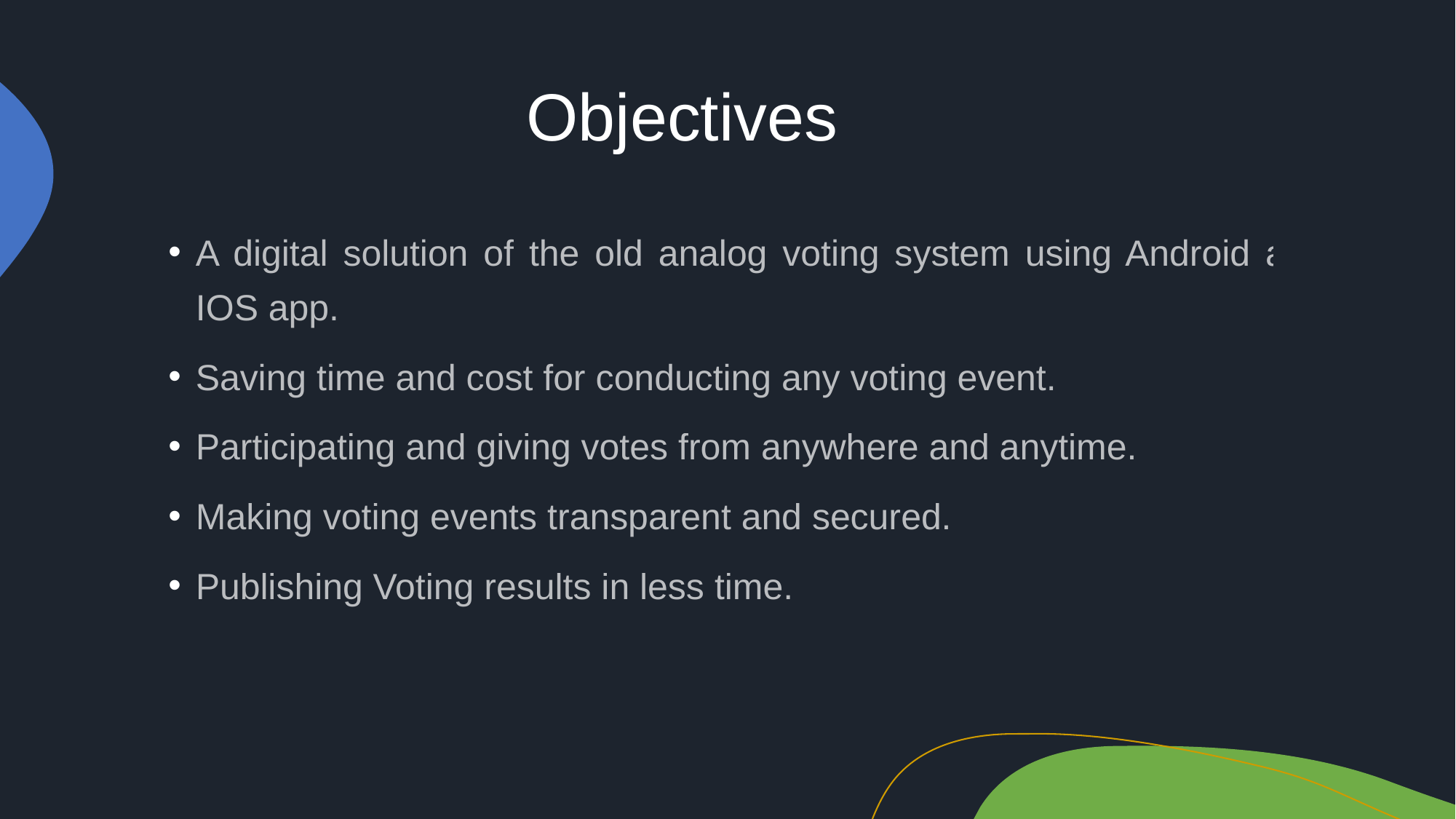

Objectives
A digital solution of the old analog voting system using Android and IOS app.
Saving time and cost for conducting any voting event.
Participating and giving votes from anywhere and anytime.
Making voting events transparent and secured.
Publishing Voting results in less time.